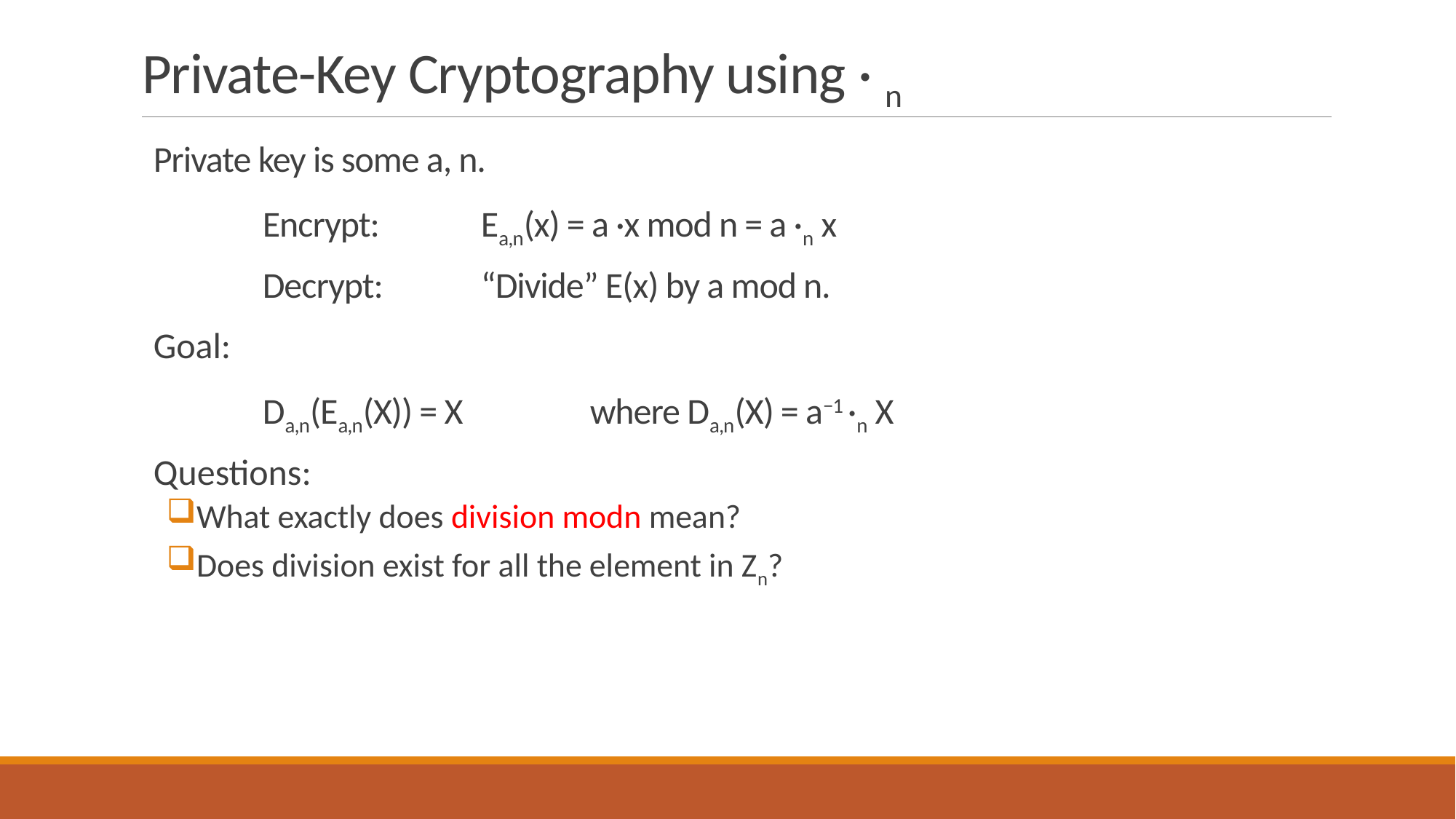

# Private-Key Cryptography using · n
Private key is some a, n.
 	Encrypt: 	Ea,n(x) = a ·x mod n = a ·n x
 	Decrypt: 	“Divide” E(x) by a mod n.
Goal:
 	Da,n(Ea,n(X)) = X		where Da,n(X) = a−1 ·n X
Questions:
What exactly does division modn mean?
Does division exist for all the element in Zn?